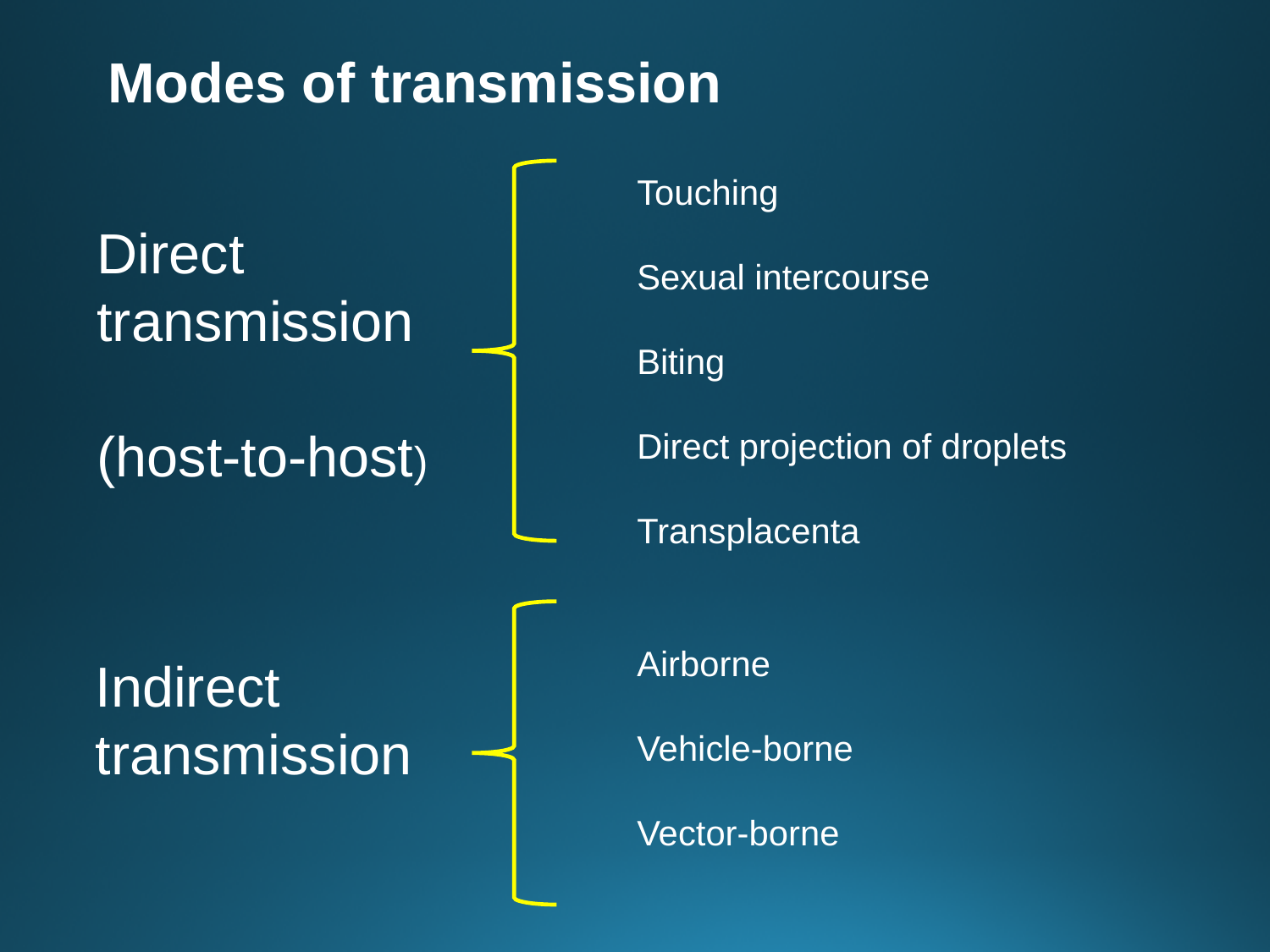

Modes of transmission

Touching

Sexual intercourse

Biting

Direct projection of droplets

Transplacenta
Direct transmission

(host-to-host)

Airborne

Vehicle-borne

Vector-borne
Indirect transmission